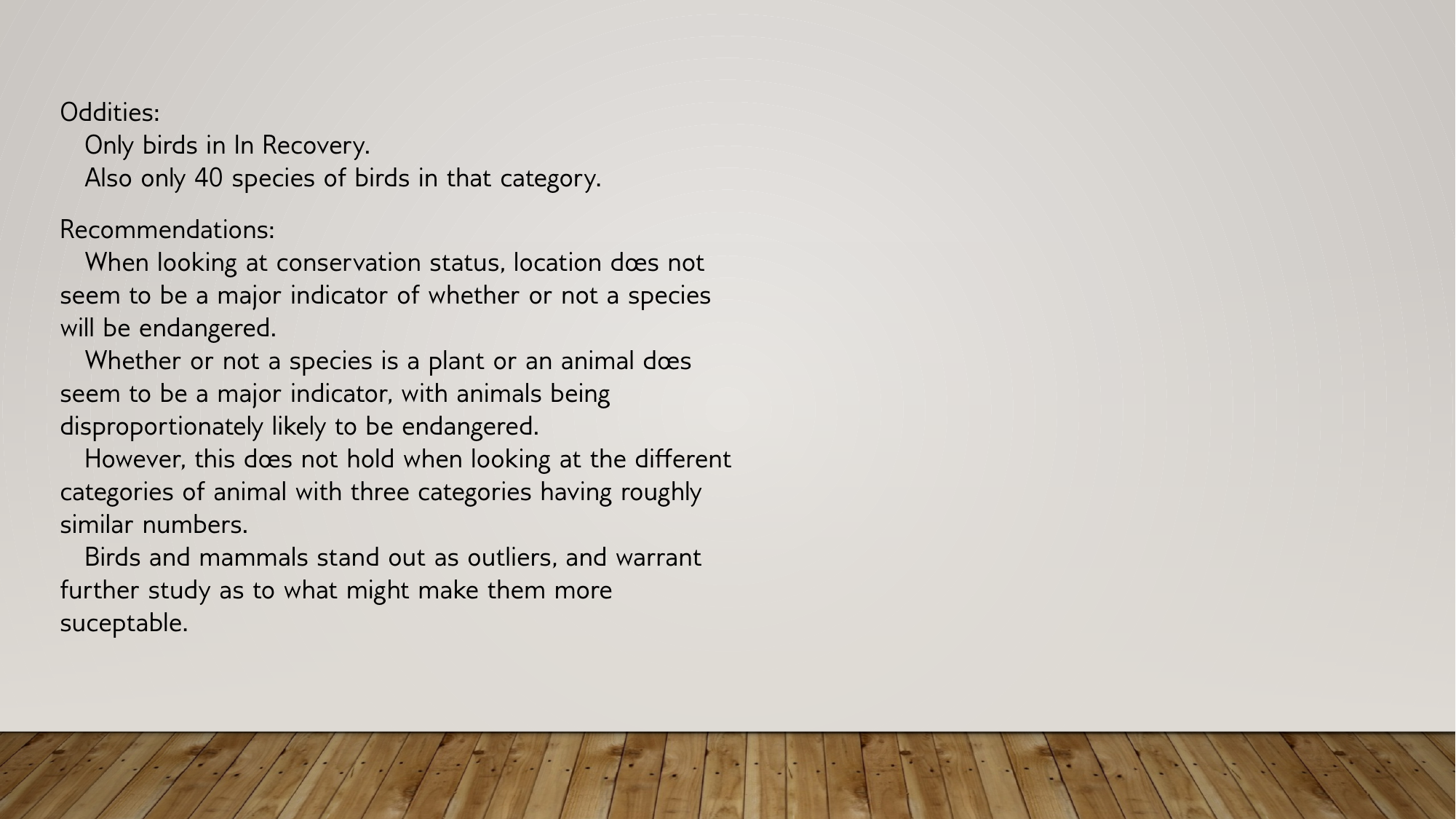

Oddities:
   Only birds in In Recovery.
   Also only 40 species of birds in that category.

Recommendations:
   When looking at conservation status, location does not seem to be a major indicator of whether or not a species will be endangered.
   Whether or not a species is a plant or an animal does seem to be a major indicator, with animals being disproportionately likely to be endangered.
   However, this does not hold when looking at the different categories of animal with three categories having roughly similar numbers.
   Birds and mammals stand out as outliers, and warrant further study as to what might make them more suceptable.